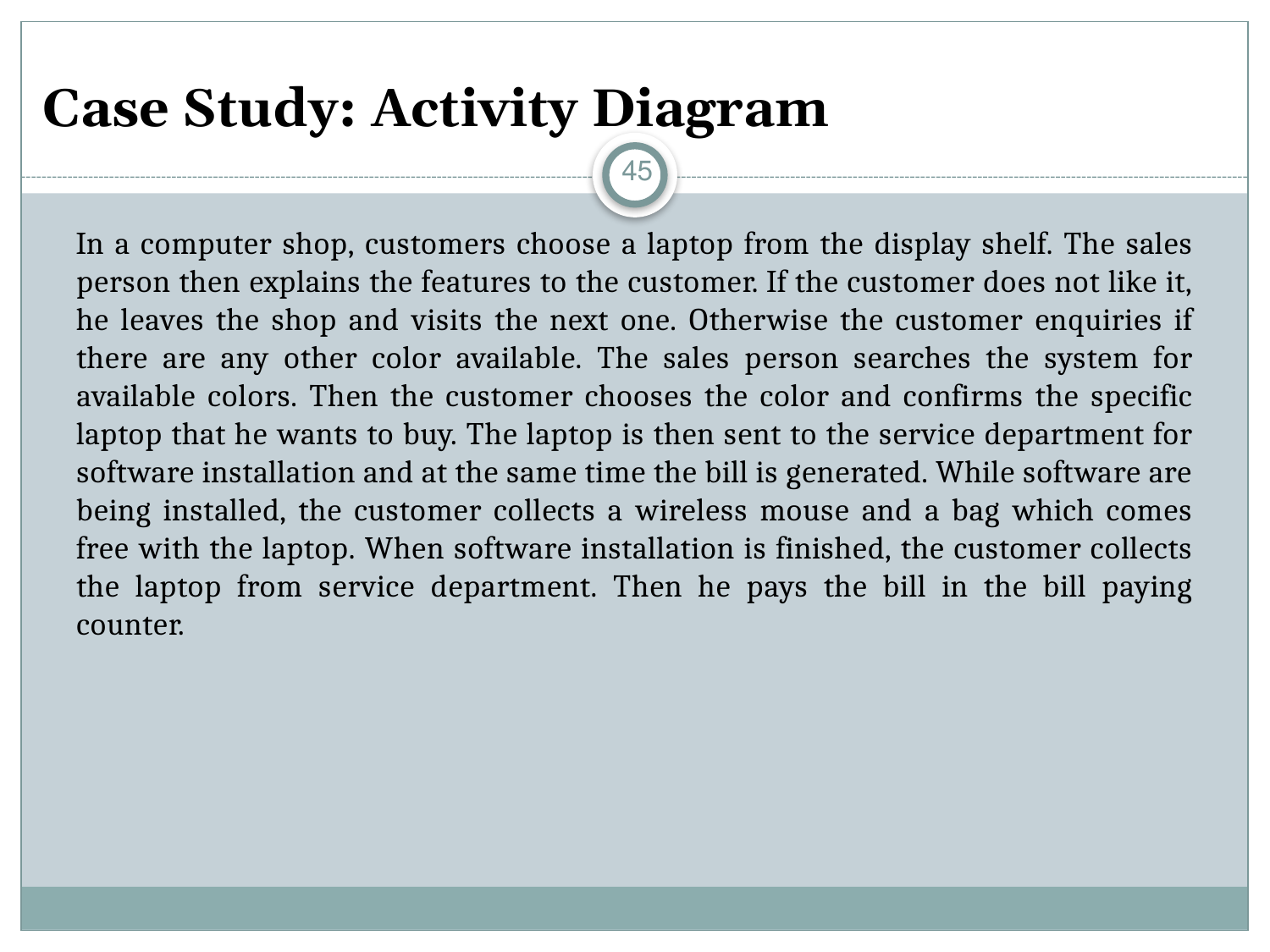

# Case Study: Activity Diagram
45
In a computer shop, customers choose a laptop from the display shelf. The sales person then explains the features to the customer. If the customer does not like it, he leaves the shop and visits the next one. Otherwise the customer enquiries if there are any other color available. The sales person searches the system for available colors. Then the customer chooses the color and confirms the specific laptop that he wants to buy. The laptop is then sent to the service department for software installation and at the same time the bill is generated. While software are being installed, the customer collects a wireless mouse and a bag which comes free with the laptop. When software installation is finished, the customer collects the laptop from service department. Then he pays the bill in the bill paying counter.